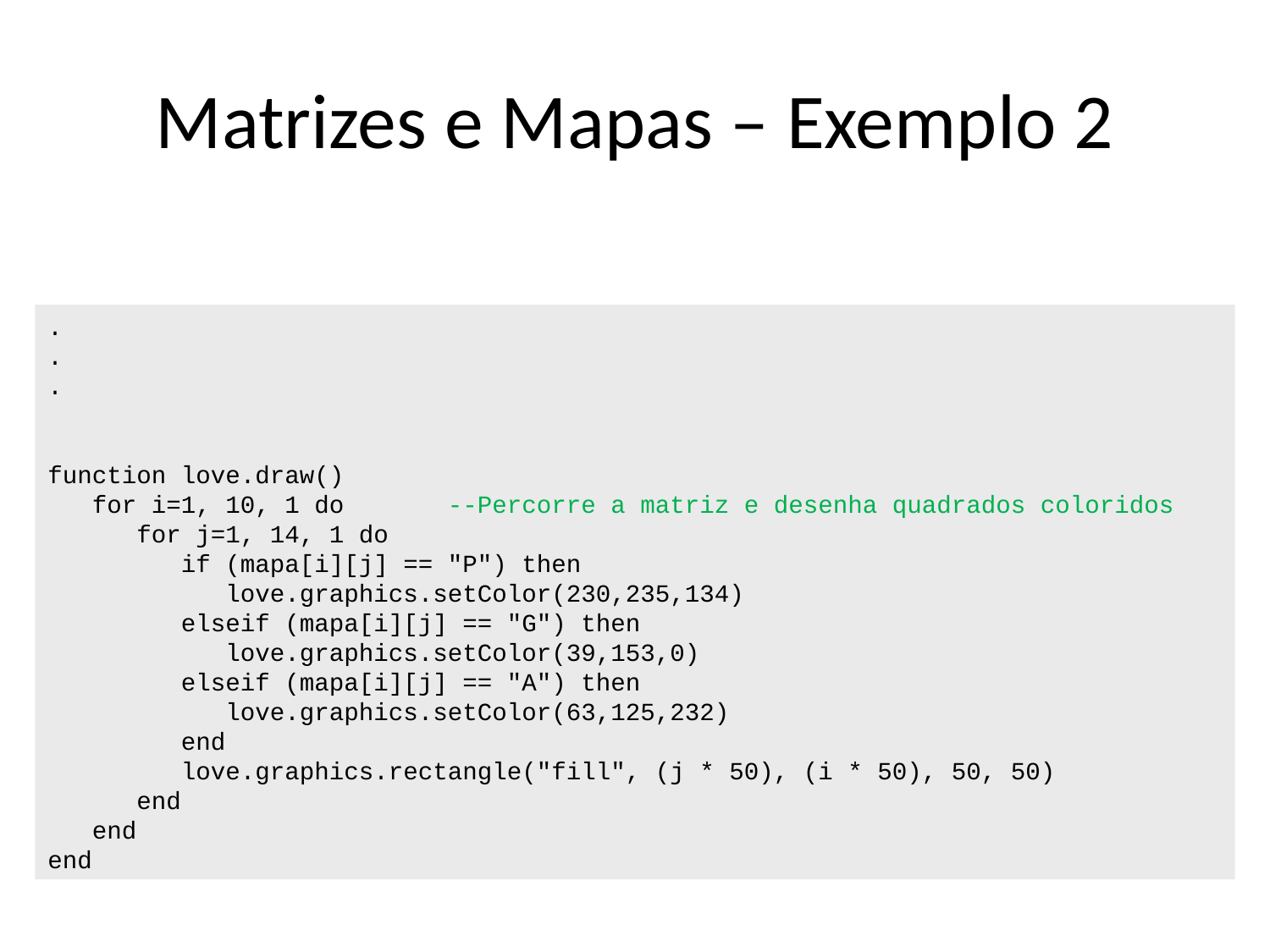

# Matrizes e Mapas – Exemplo 2
.
.
.

function love.draw()
   for i=1, 10, 1 do       --Percorre a matriz e desenha quadrados coloridos
      for j=1, 14, 1 do
         if (mapa[i][j] == "P") then
            love.graphics.setColor(230,235,134)
         elseif (mapa[i][j] == "G") then
            love.graphics.setColor(39,153,0)
         elseif (mapa[i][j] == "A") then
            love.graphics.setColor(63,125,232)
         end
         love.graphics.rectangle("fill", (j * 50), (i * 50), 50, 50)
      end
   end
end